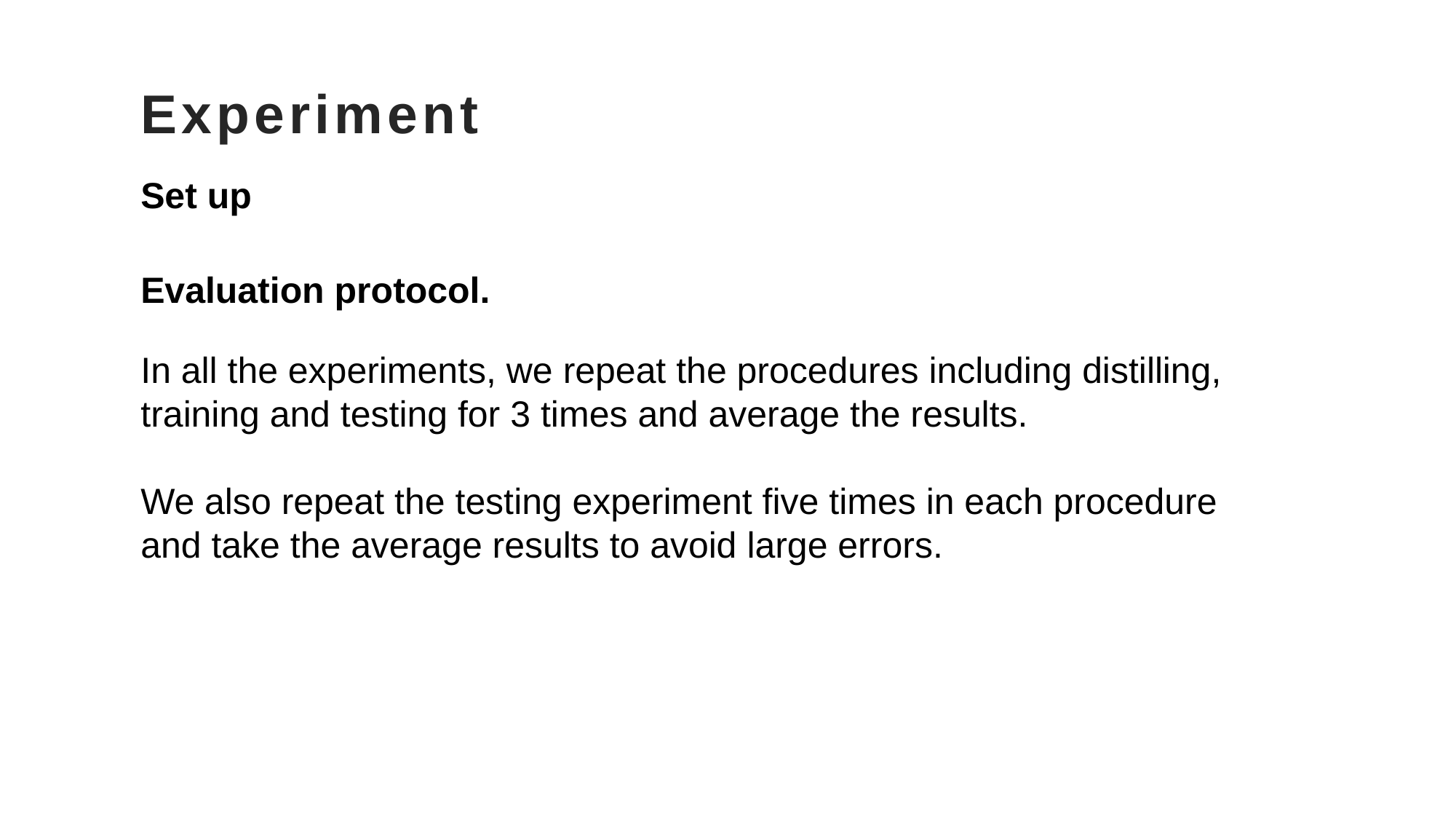

Experiment
Set up
Evaluation protocol.

In all the experiments, we repeat the procedures including distilling, training and testing for 3 times and average the results.

We also repeat the testing experiment five times in each procedure and take the average results to avoid large errors.